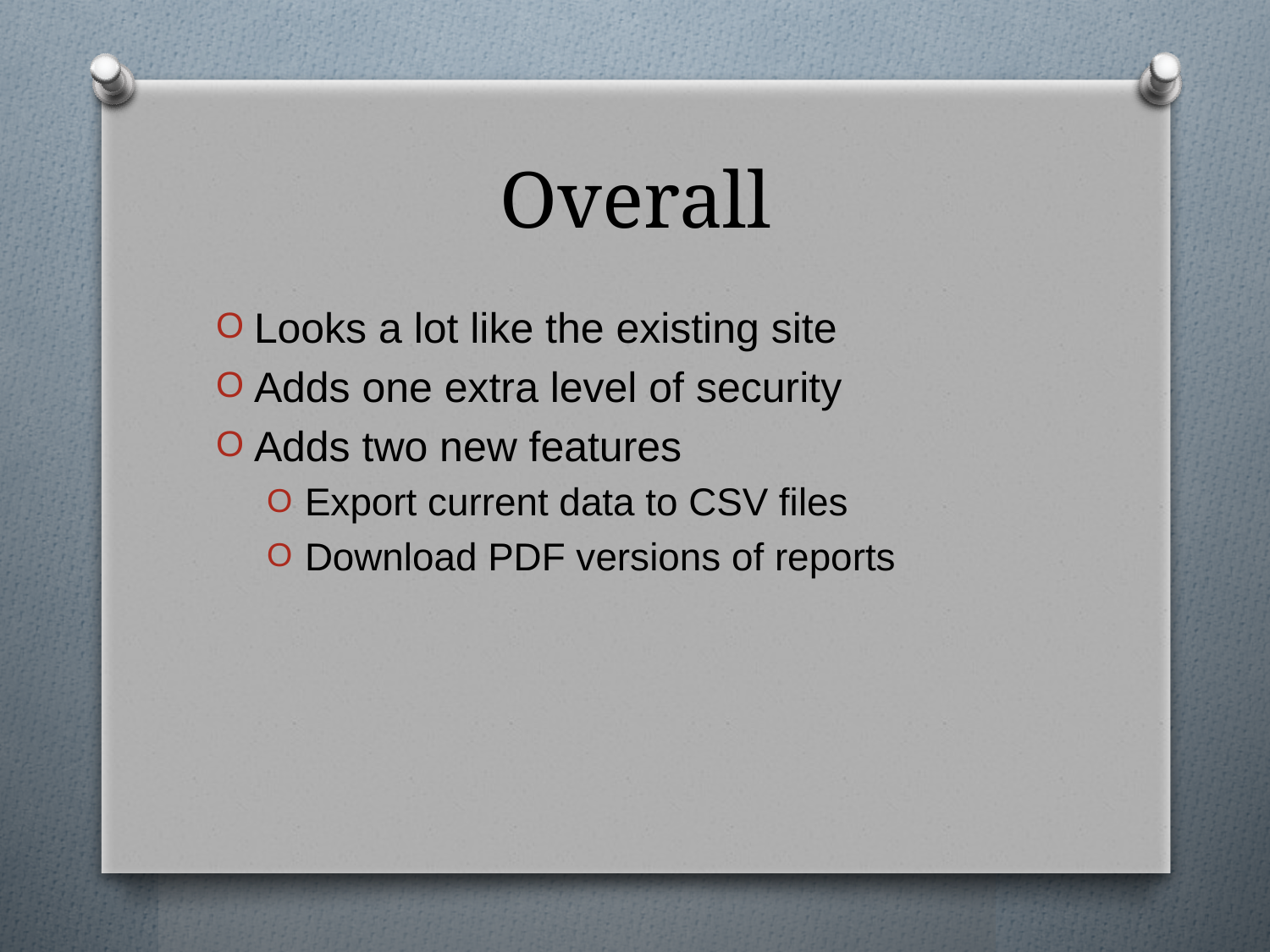

# Overall
Looks a lot like the existing site
Adds one extra level of security
Adds two new features
Export current data to CSV files
Download PDF versions of reports